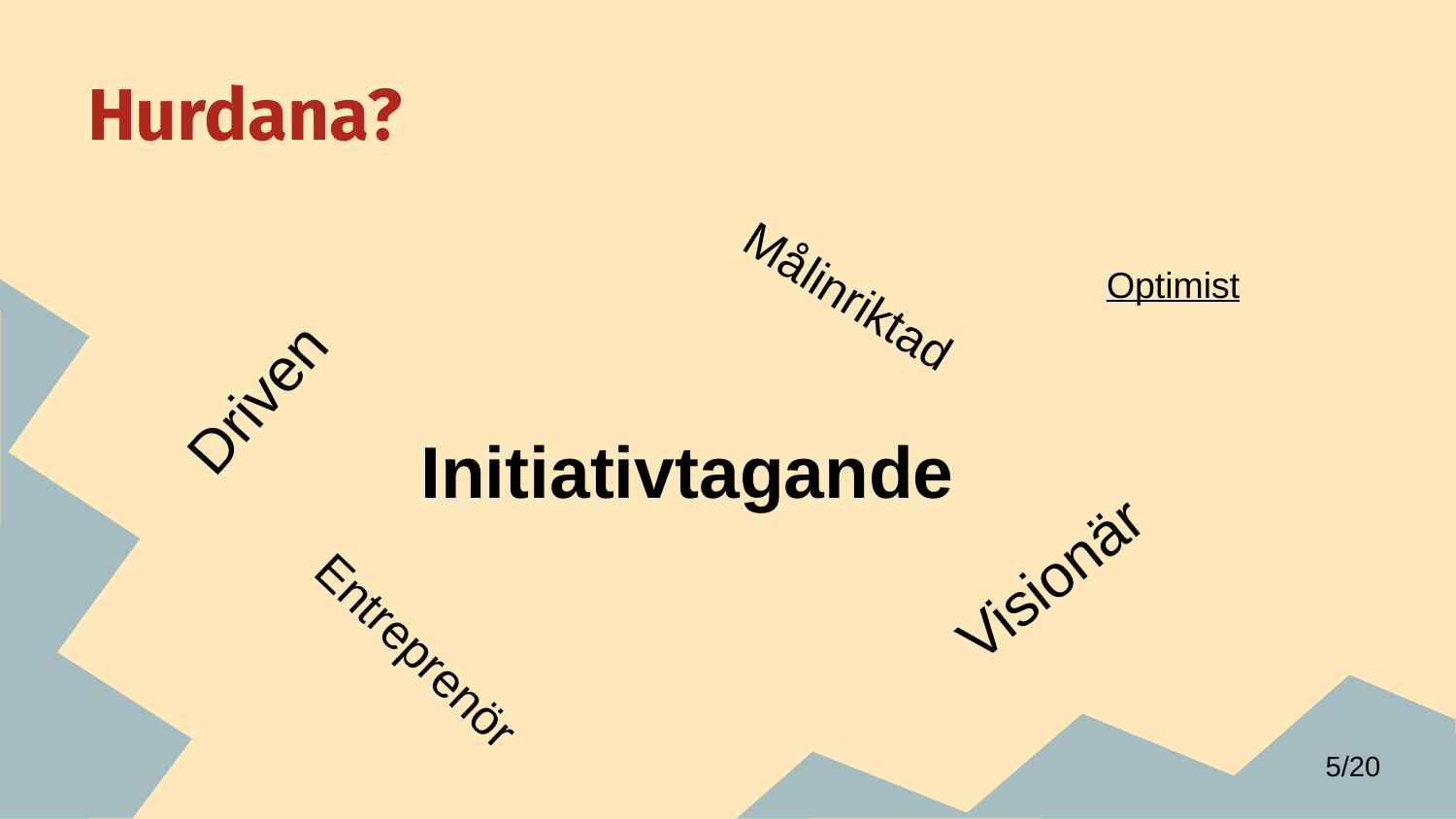

# Hurdana?
Optimist
Målinriktad
Driven
Initiativtagande
Visionär
Entreprenör
5/20